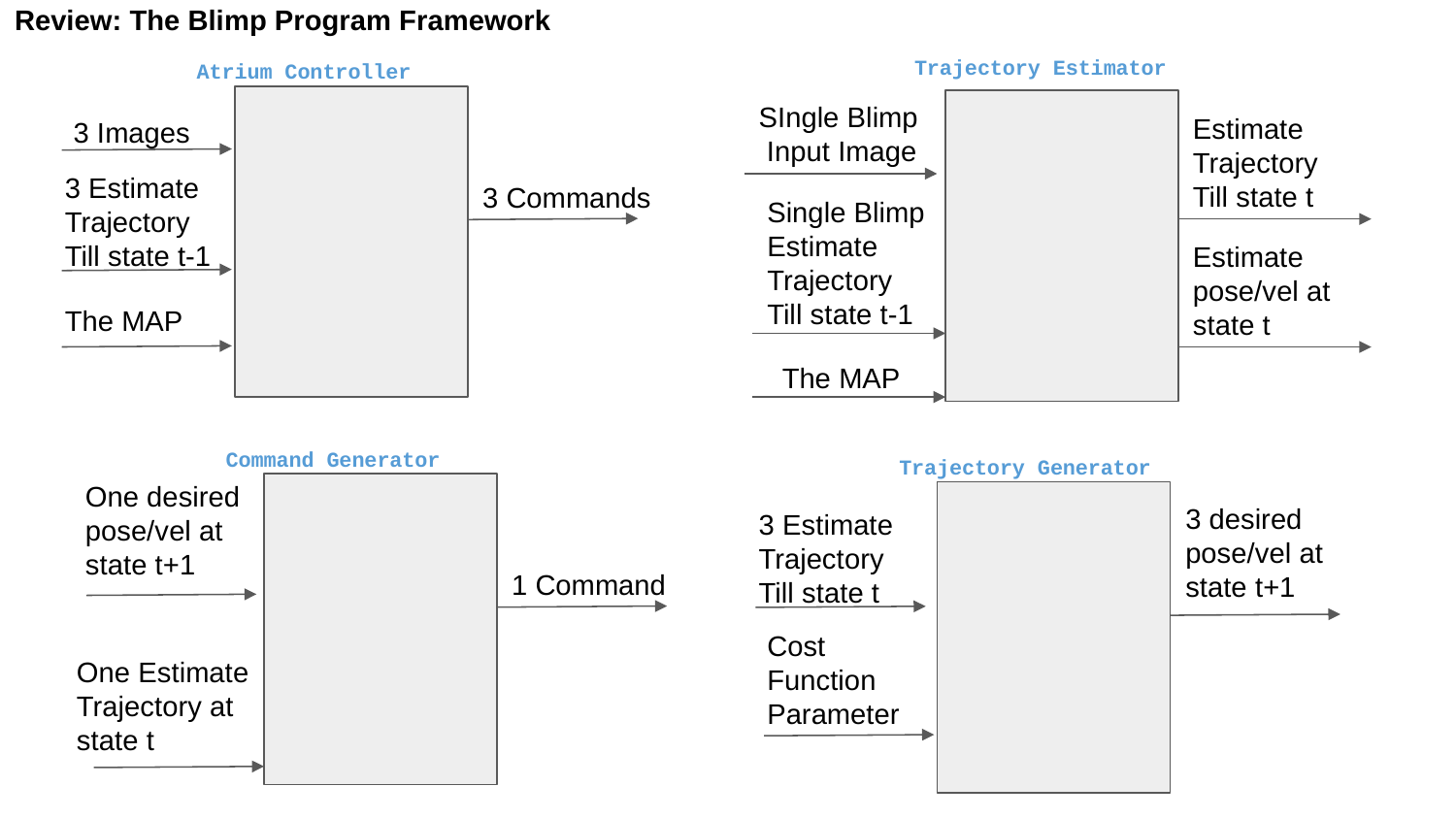

Review: The Blimp Program Framework

Trajectory Estimator
Atrium Controller
SIngle Blimp
 Input Image

Estimate Trajectory Till state t
3 Images
3 Estimate Trajectory Till state t-1
3 Commands
Single Blimp Estimate Trajectory Till state t-1
Estimate pose/vel at state t
The MAP
The MAP
Command Generator
Trajectory Generator
One desired pose/vel at state t+1

3 desired pose/vel at state t+1
3 Estimate Trajectory Till state t
1 Command
Cost Function Parameter
One Estimate Trajectory at state t